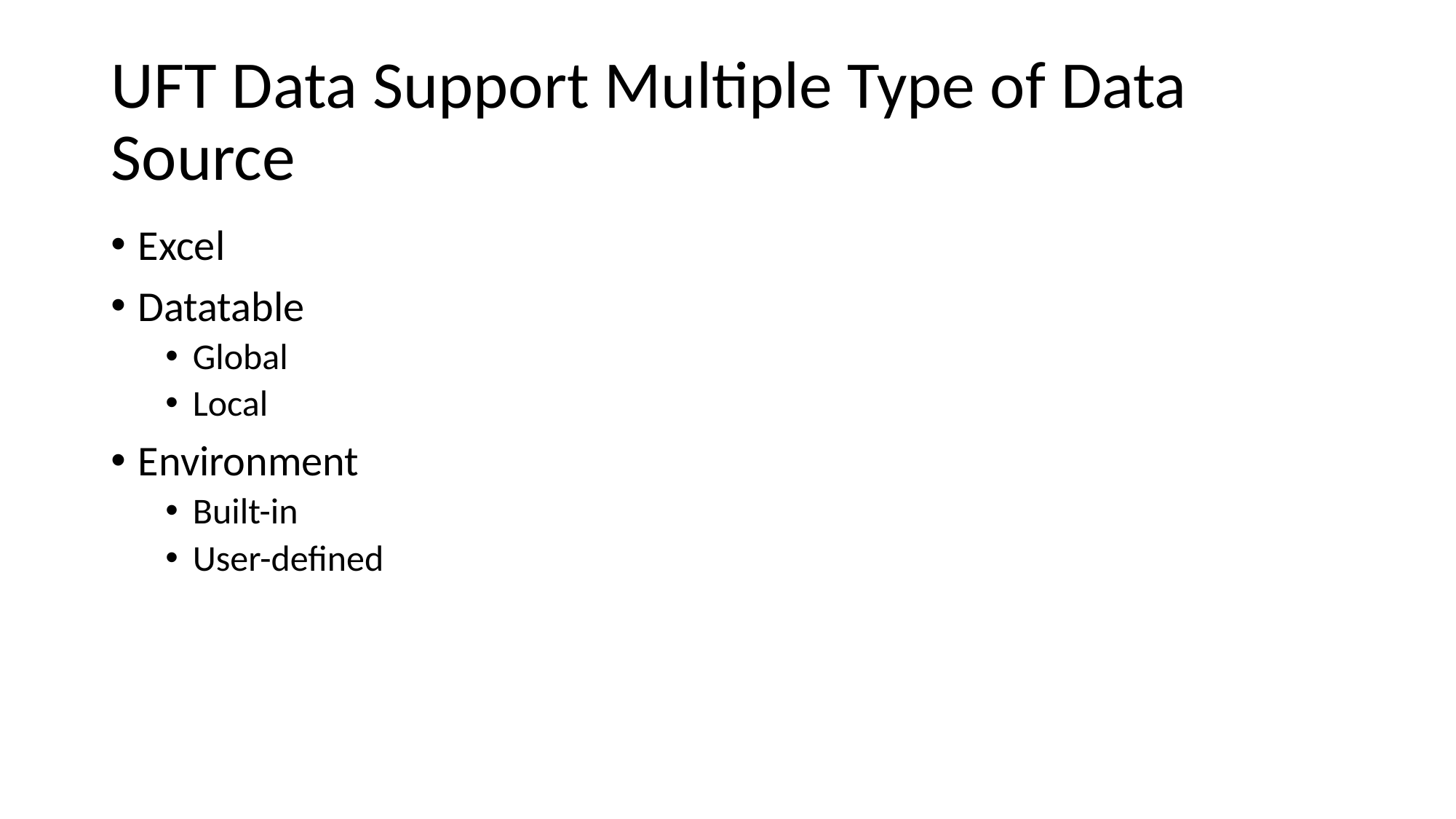

# UFT Data Support Multiple Type of Data Source
Excel
Datatable
Global
Local
Environment
Built-in
User-defined